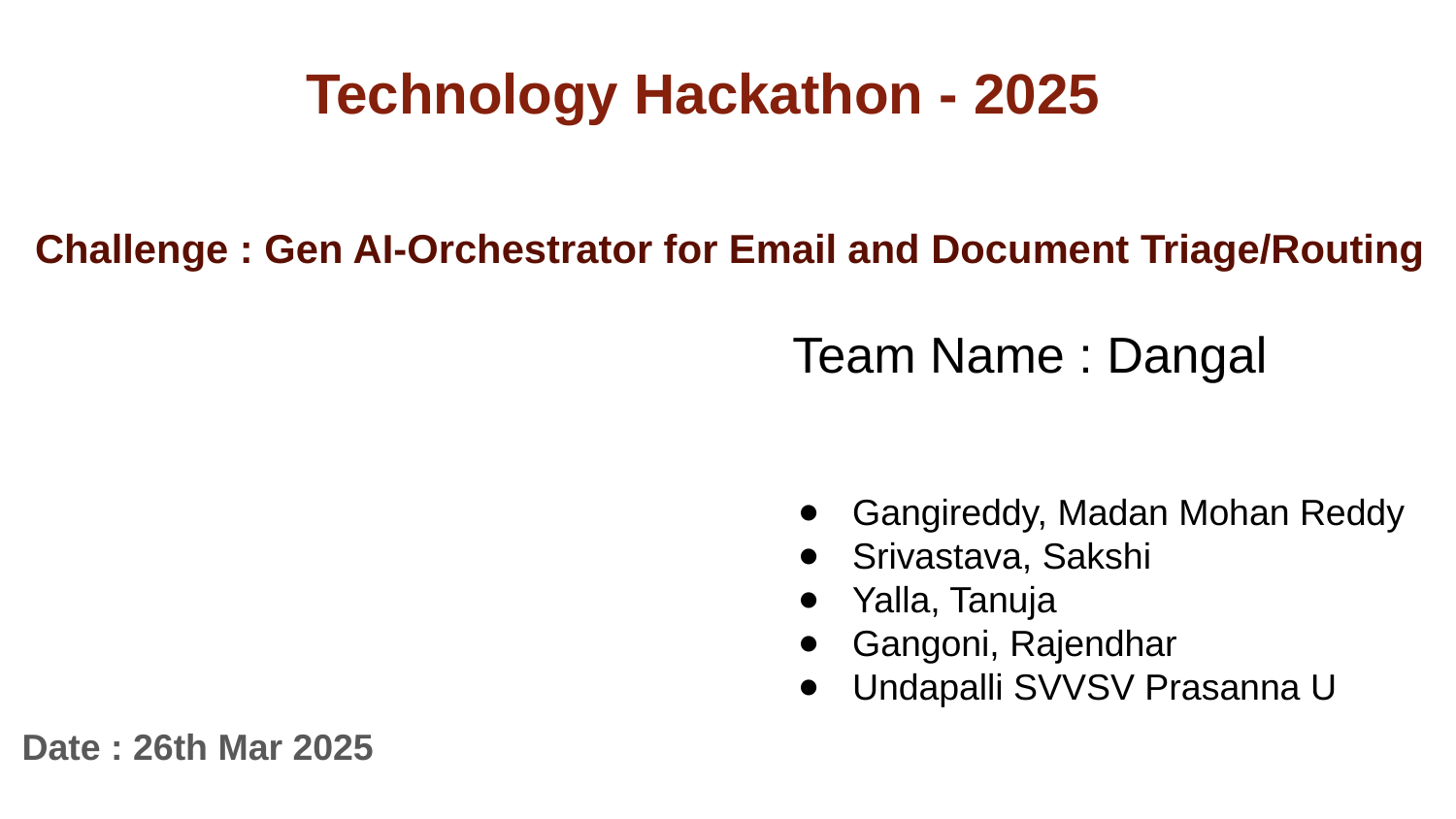

Technology Hackathon - 2025
Challenge : Gen AI-Orchestrator for Email and Document Triage/Routing
Team Name : Dangal
Gangireddy, Madan Mohan Reddy
Srivastava, Sakshi
Yalla, Tanuja
Gangoni, Rajendhar
Undapalli SVVSV Prasanna U
Date : 26th Mar 2025